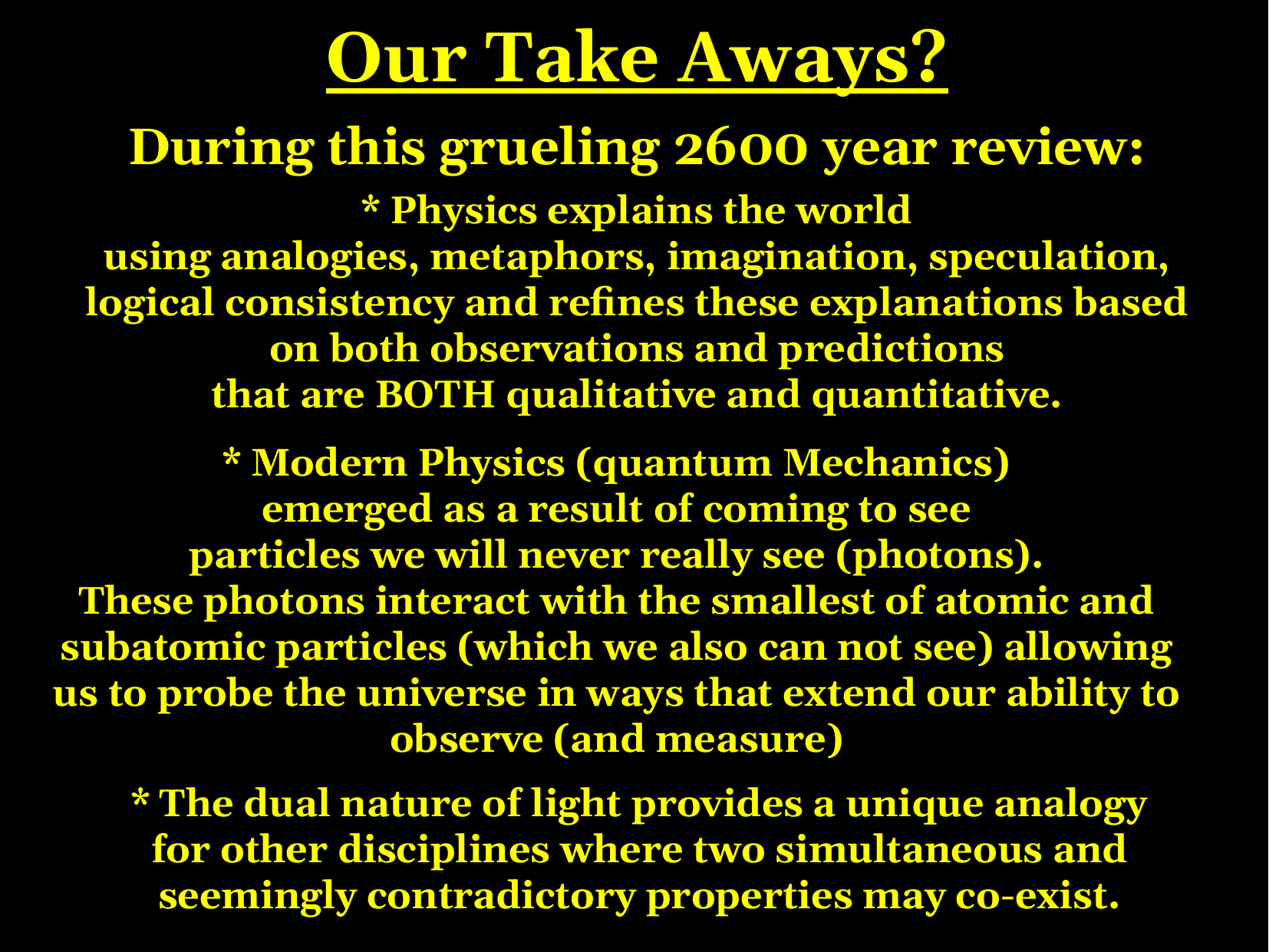

Our Take Aways?
During this grueling 2600 year review:

* Physics explains the world
using analogies, metaphors, imagination, speculation, logical consistency and refines these explanations based on both observations and predictions
that are BOTH qualitative and quantitative.
* Modern Physics (quantum Mechanics)
emerged as a result of coming to see
particles we will never really see (photons).
These photons interact with the smallest of atomic and
subatomic particles (which we also can not see) allowing us to probe the universe in ways that extend our ability to observe (and measure)

* The dual nature of light provides a unique analogy
for other disciplines where two simultaneous and
seemingly contradictory properties may co-exist.